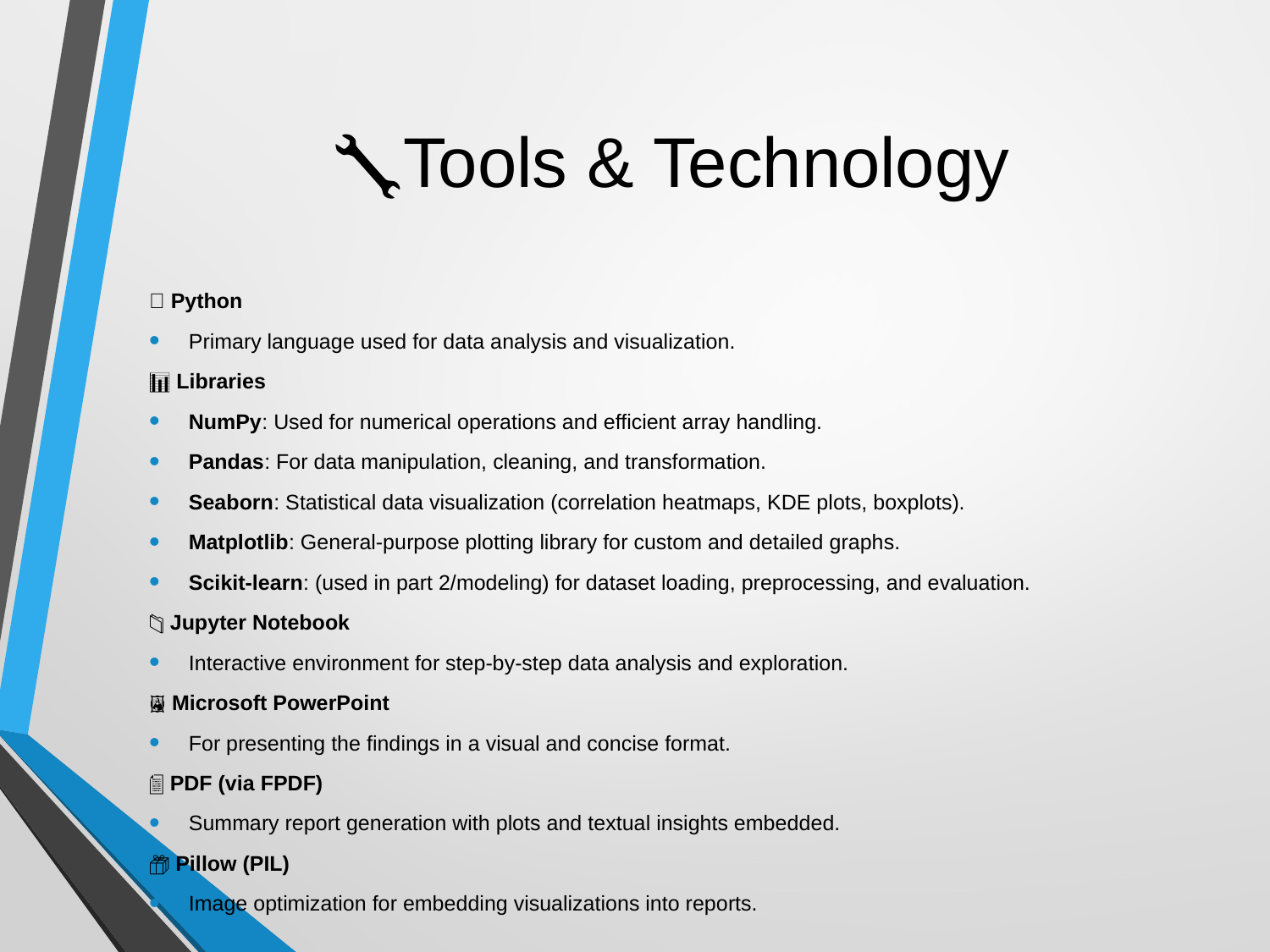

# 🔧Tools & Technology
🧪 Python
Primary language used for data analysis and visualization.
📊 Libraries
NumPy: Used for numerical operations and efficient array handling.
Pandas: For data manipulation, cleaning, and transformation.
Seaborn: Statistical data visualization (correlation heatmaps, KDE plots, boxplots).
Matplotlib: General-purpose plotting library for custom and detailed graphs.
Scikit-learn: (used in part 2/modeling) for dataset loading, preprocessing, and evaluation.
📁 Jupyter Notebook
Interactive environment for step-by-step data analysis and exploration.
🖼️ Microsoft PowerPoint
For presenting the findings in a visual and concise format.
📄 PDF (via FPDF)
Summary report generation with plots and textual insights embedded.
📦 Pillow (PIL)
Image optimization for embedding visualizations into reports.